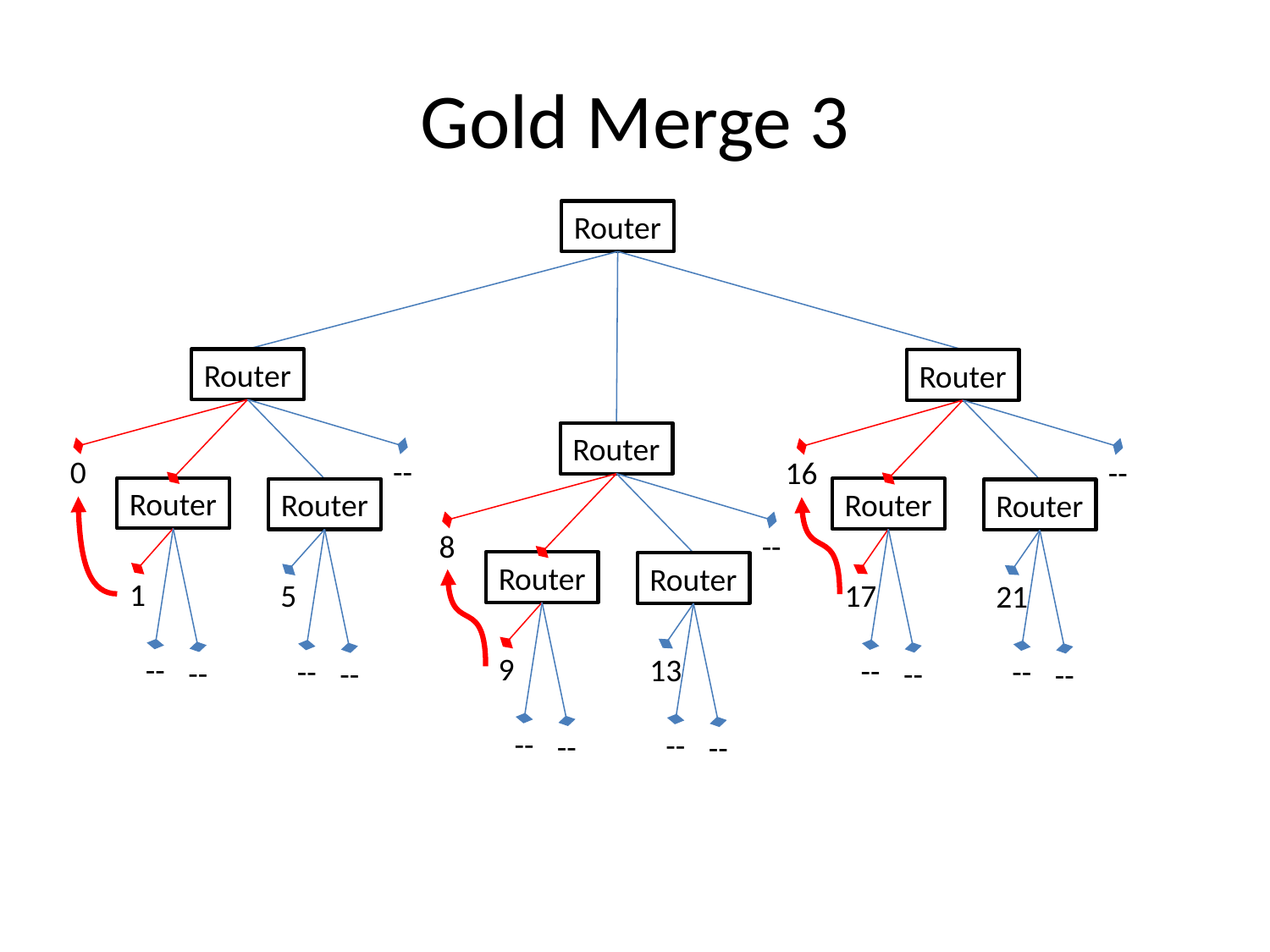

# Gold Merge 3
Router
Router
Router
Router
0
--
16
--
Router
Router
Router
Router
8
--
Router
Router
1
17
5
21
9
13
--
--
--
--
--
--
--
--
--
--
--
--